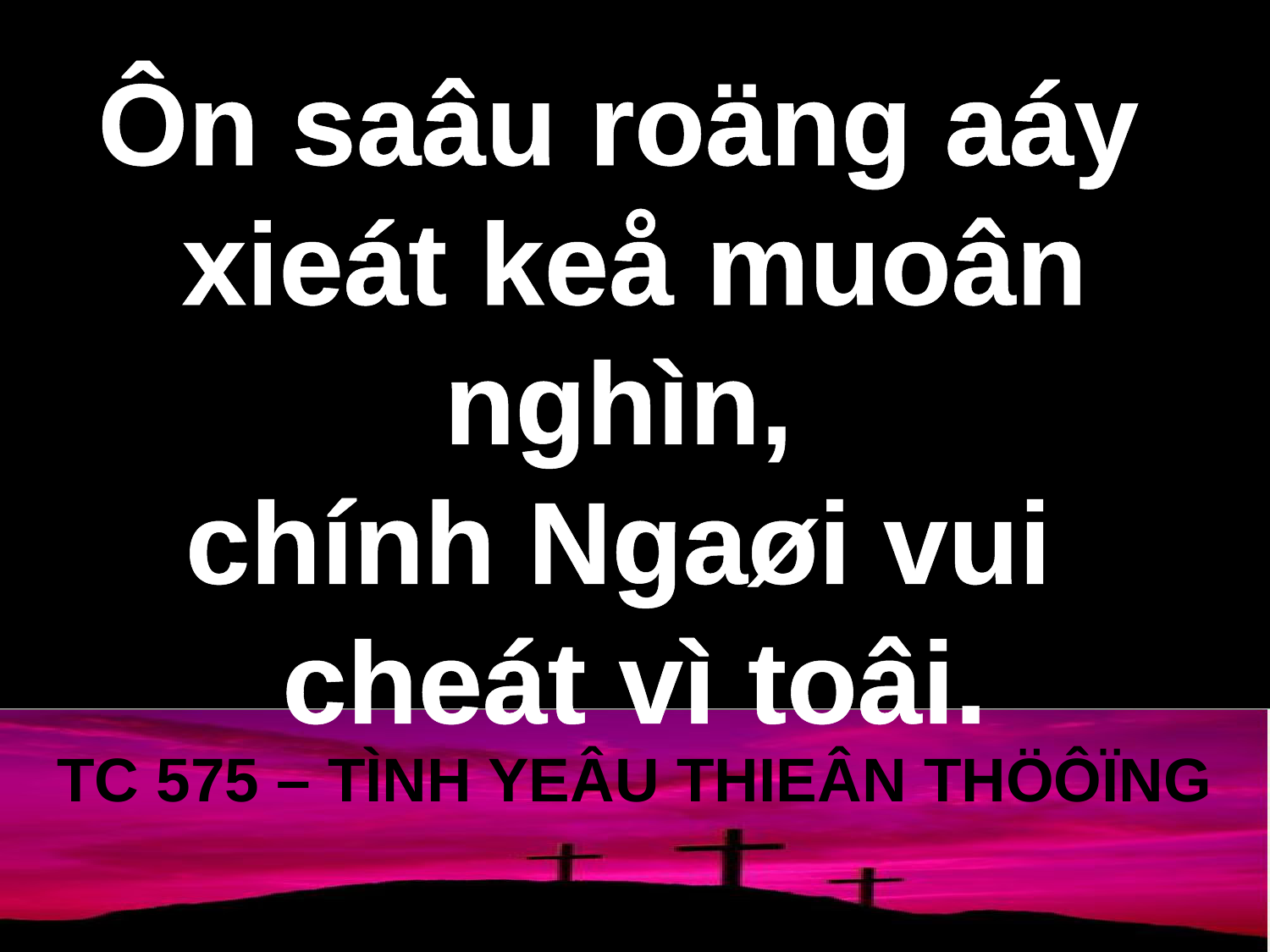

Ôn saâu roäng aáy
xieát keå muoân nghìn,
chính Ngaøi vui
cheát vì toâi.
TC 575 – TÌNH YEÂU THIEÂN THÖÔÏNG